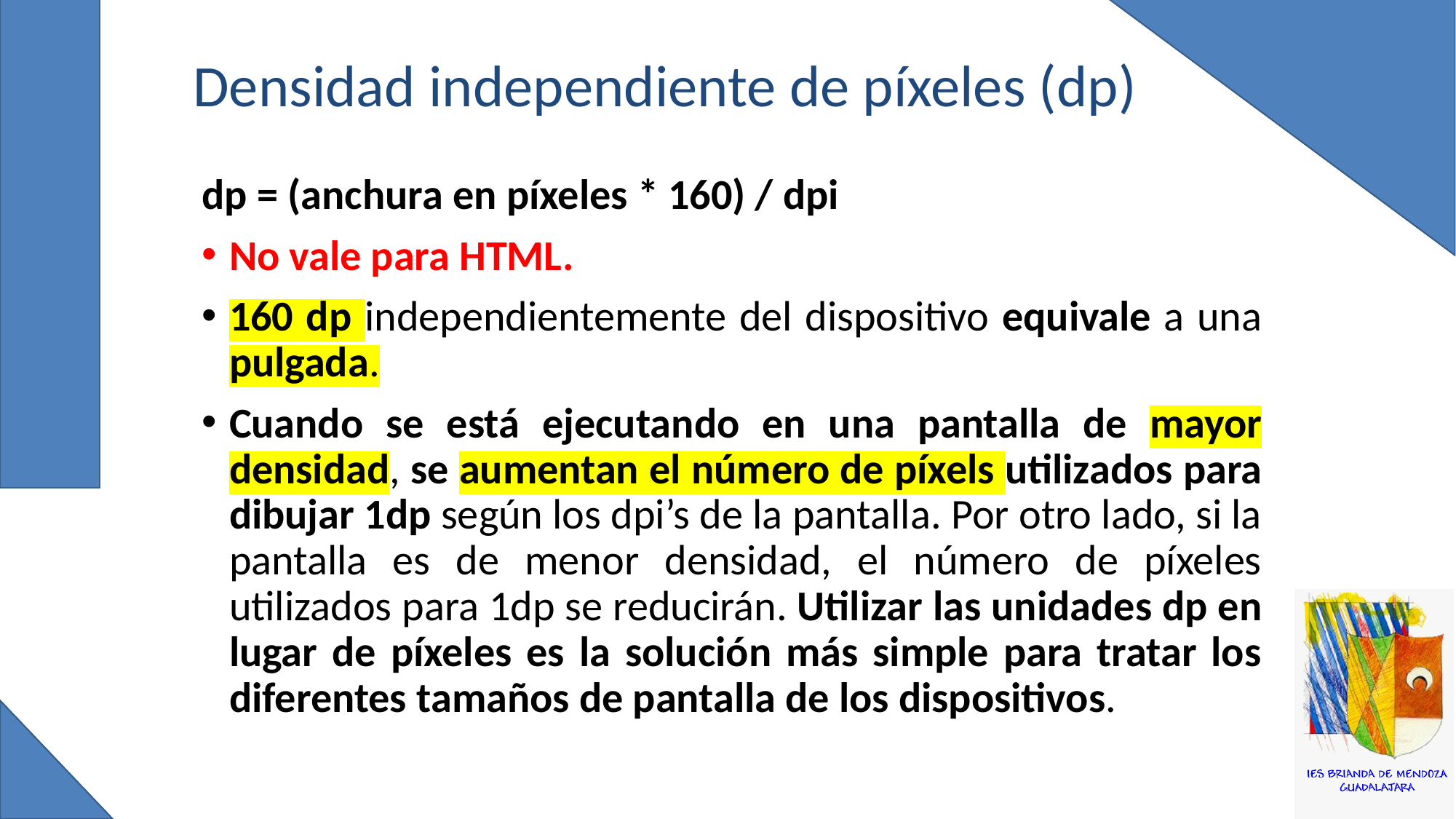

# Densidad independiente de píxeles (dp)
dp = (anchura en píxeles * 160) / dpi
No vale para HTML.
160 dp independientemente del dispositivo equivale a una pulgada.
Cuando se está ejecutando en una pantalla de mayor densidad, se aumentan el número de píxels utilizados para dibujar 1dp según los dpi’s de la pantalla. Por otro lado, si la pantalla es de menor densidad, el número de píxeles utilizados para 1dp se reducirán. Utilizar las unidades dp en lugar de píxeles es la solución más simple para tratar los diferentes tamaños de pantalla de los dispositivos.